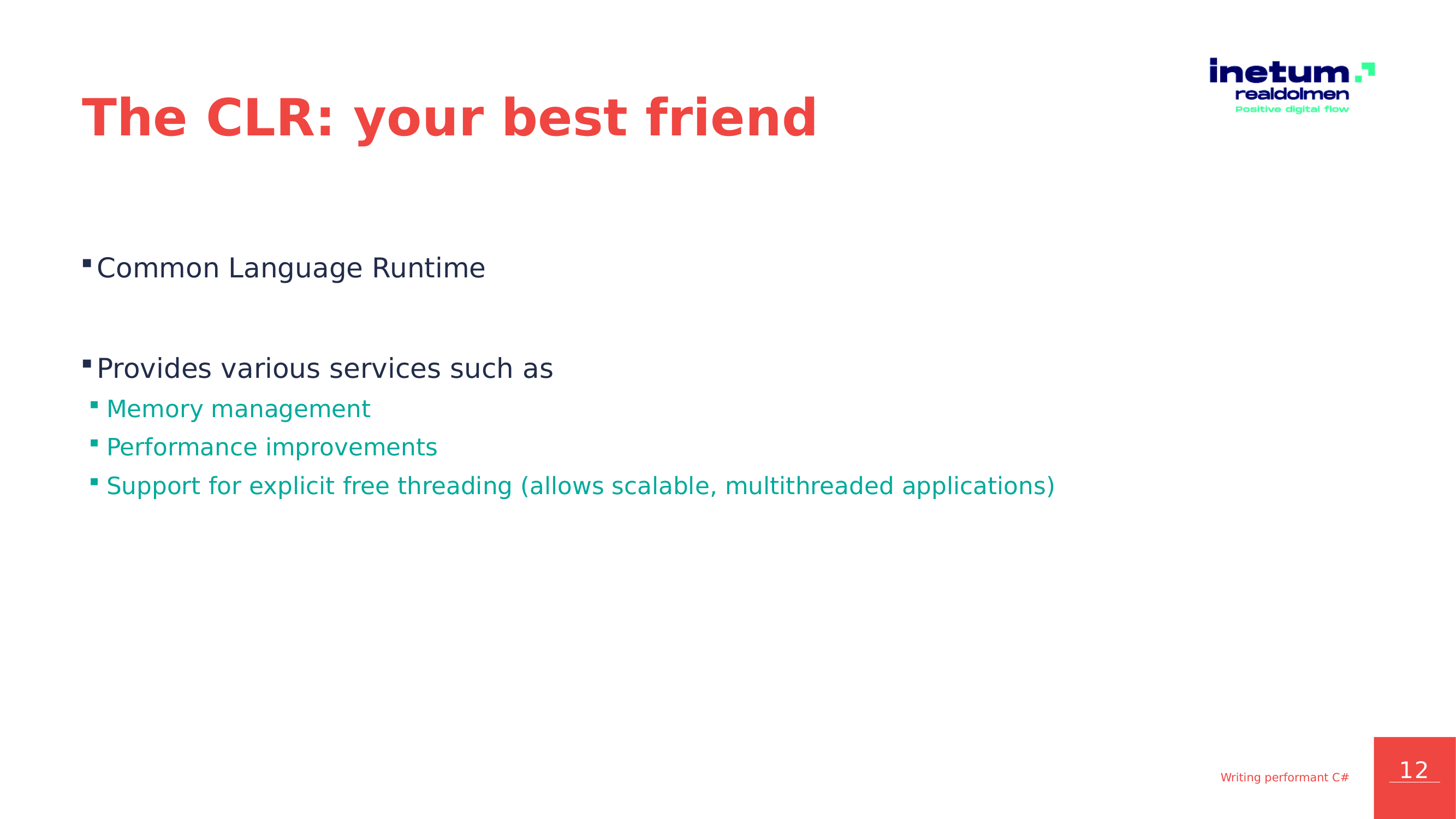

# The CLR: your best friend
Common Language Runtime

Provides various services such as
Memory management
Performance improvements
Support for explicit free threading (allows scalable, multithreaded applications)
Writing performant C#